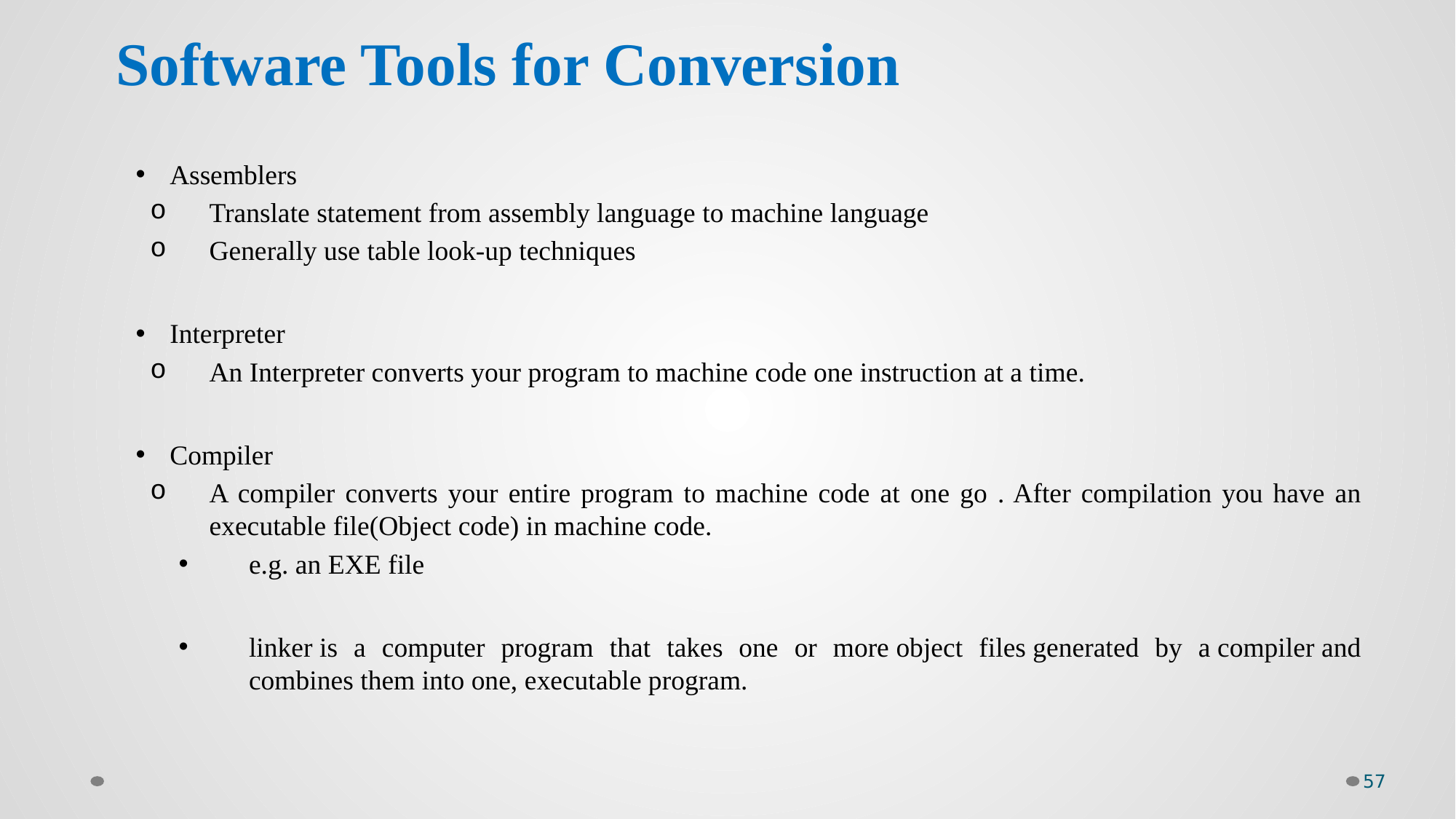

# Software Tools for Conversion
Assemblers
Translate statement from assembly language to machine language
Generally use table look-up techniques

Interpreter
An Interpreter converts your program to machine code one instruction at a time.

Compiler
A compiler converts your entire program to machine code at one go . After compilation you have an executable file(Object code) in machine code.
e.g. an EXE file

linker is a computer program that takes one or more object files generated by a compiler and combines them into one, executable program.

57